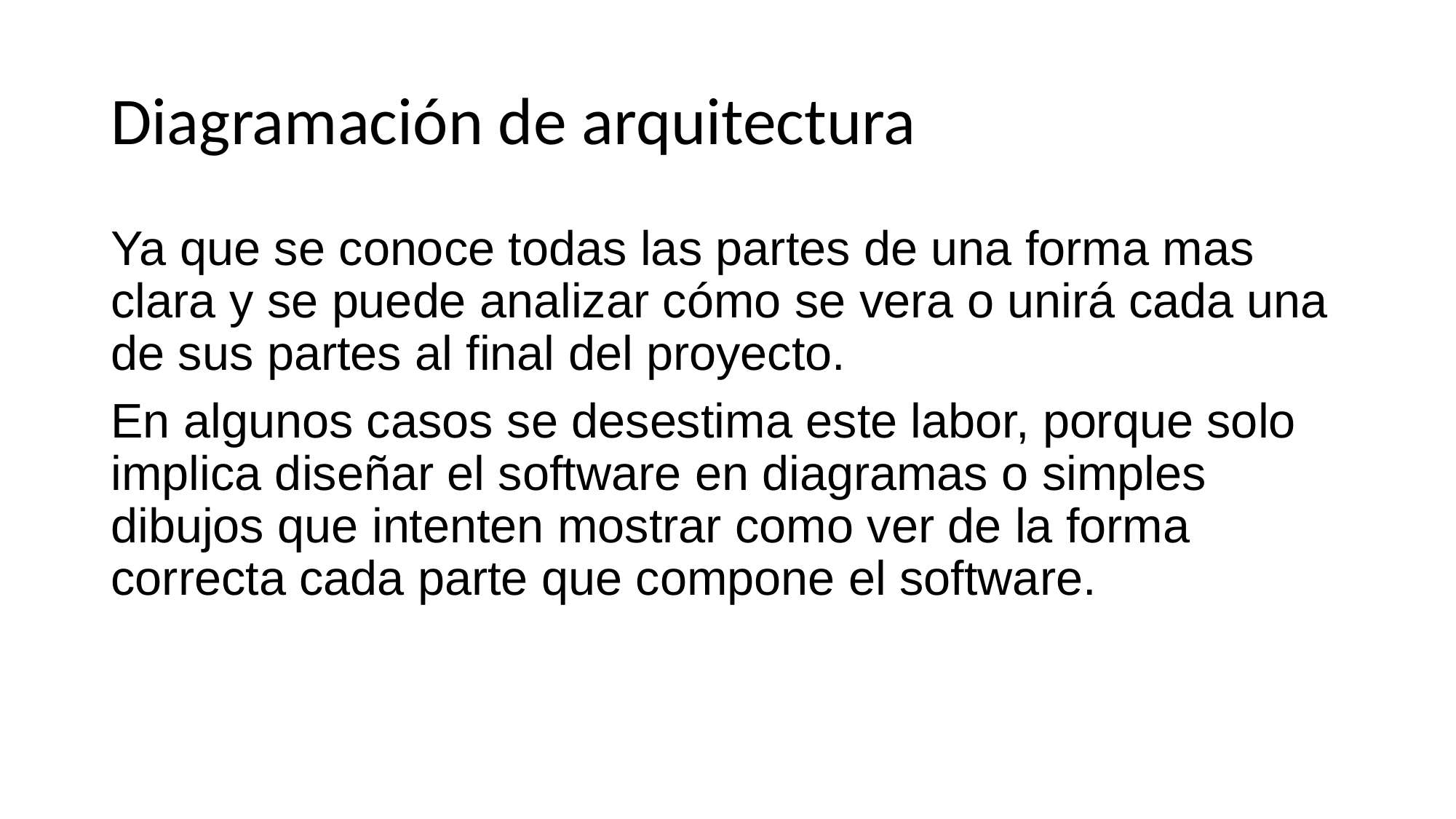

# Diagramación de arquitectura
Ya que se conoce todas las partes de una forma mas clara y se puede analizar cómo se vera o unirá cada una de sus partes al final del proyecto.
En algunos casos se desestima este labor, porque solo implica diseñar el software en diagramas o simples dibujos que intenten mostrar como ver de la forma correcta cada parte que compone el software.